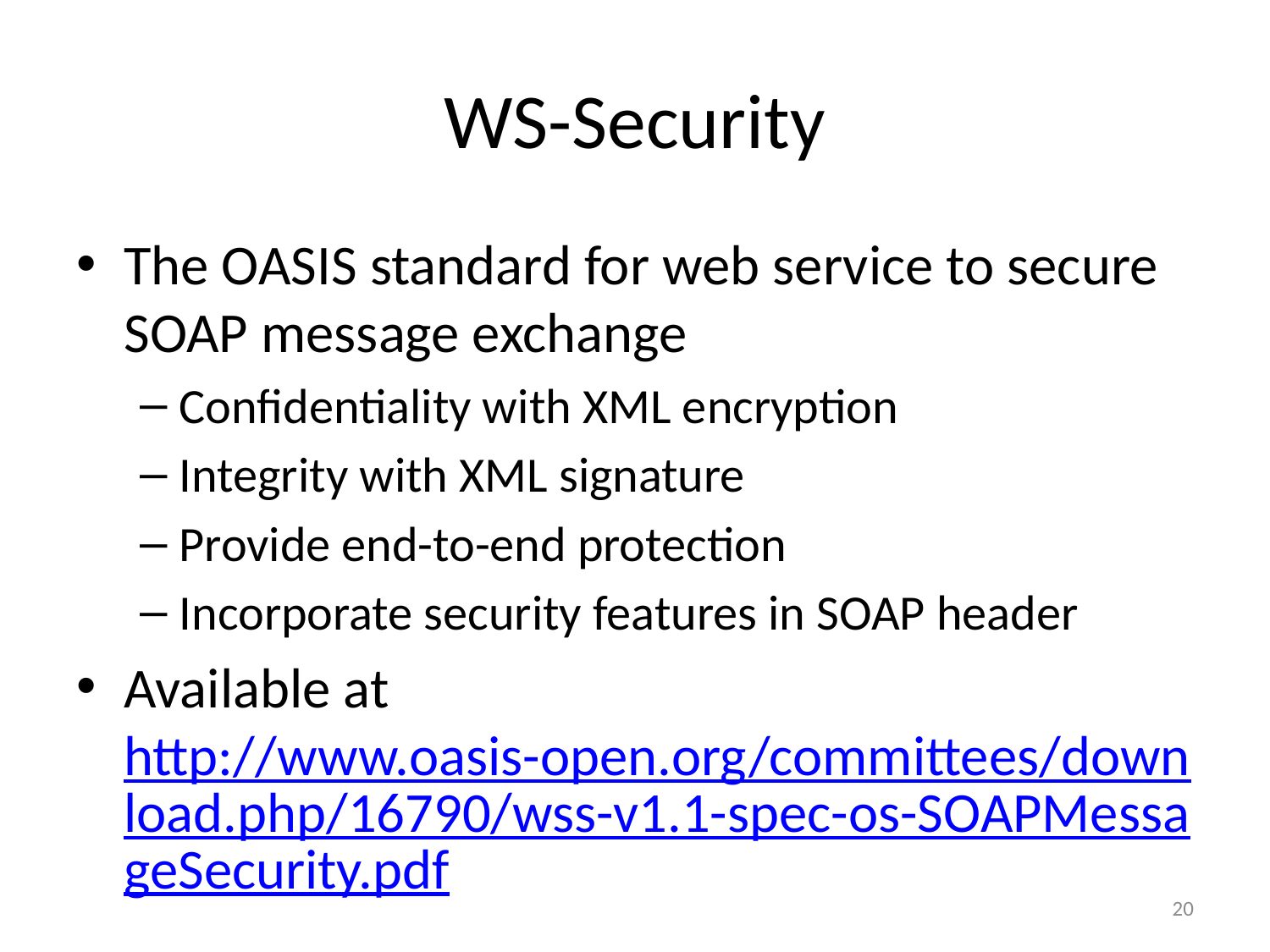

# WS-Security
The OASIS standard for web service to secure SOAP message exchange
Confidentiality with XML encryption
Integrity with XML signature
Provide end-to-end protection
Incorporate security features in SOAP header
Available at http://www.oasis-open.org/committees/download.php/16790/wss-v1.1-spec-os-SOAPMessageSecurity.pdf
20